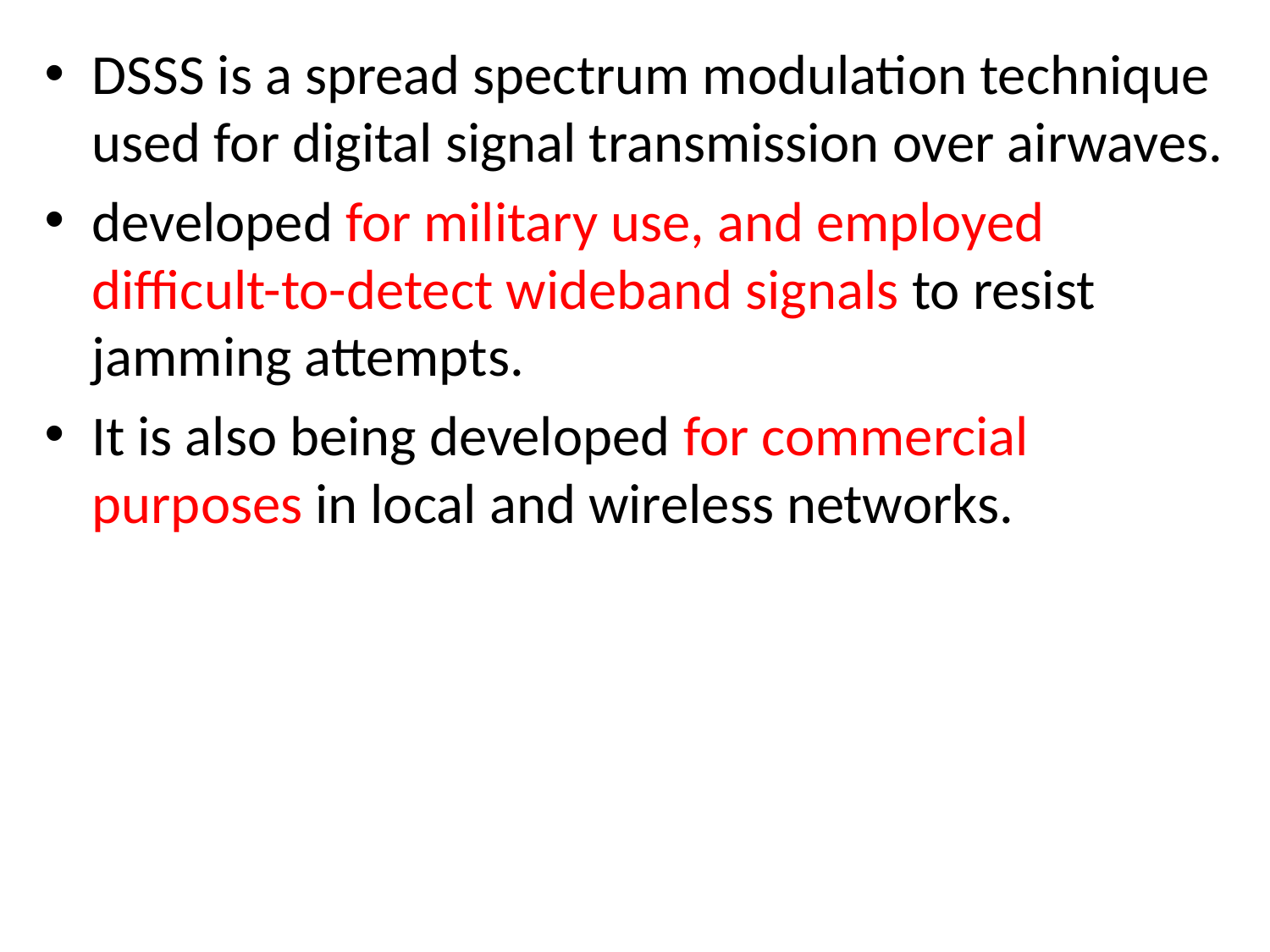

DSSS is a spread spectrum modulation technique used for digital signal transmission over airwaves.
developed for military use, and employed difficult-to-detect wideband signals to resist jamming attempts.
It is also being developed for commercial purposes in local and wireless networks.